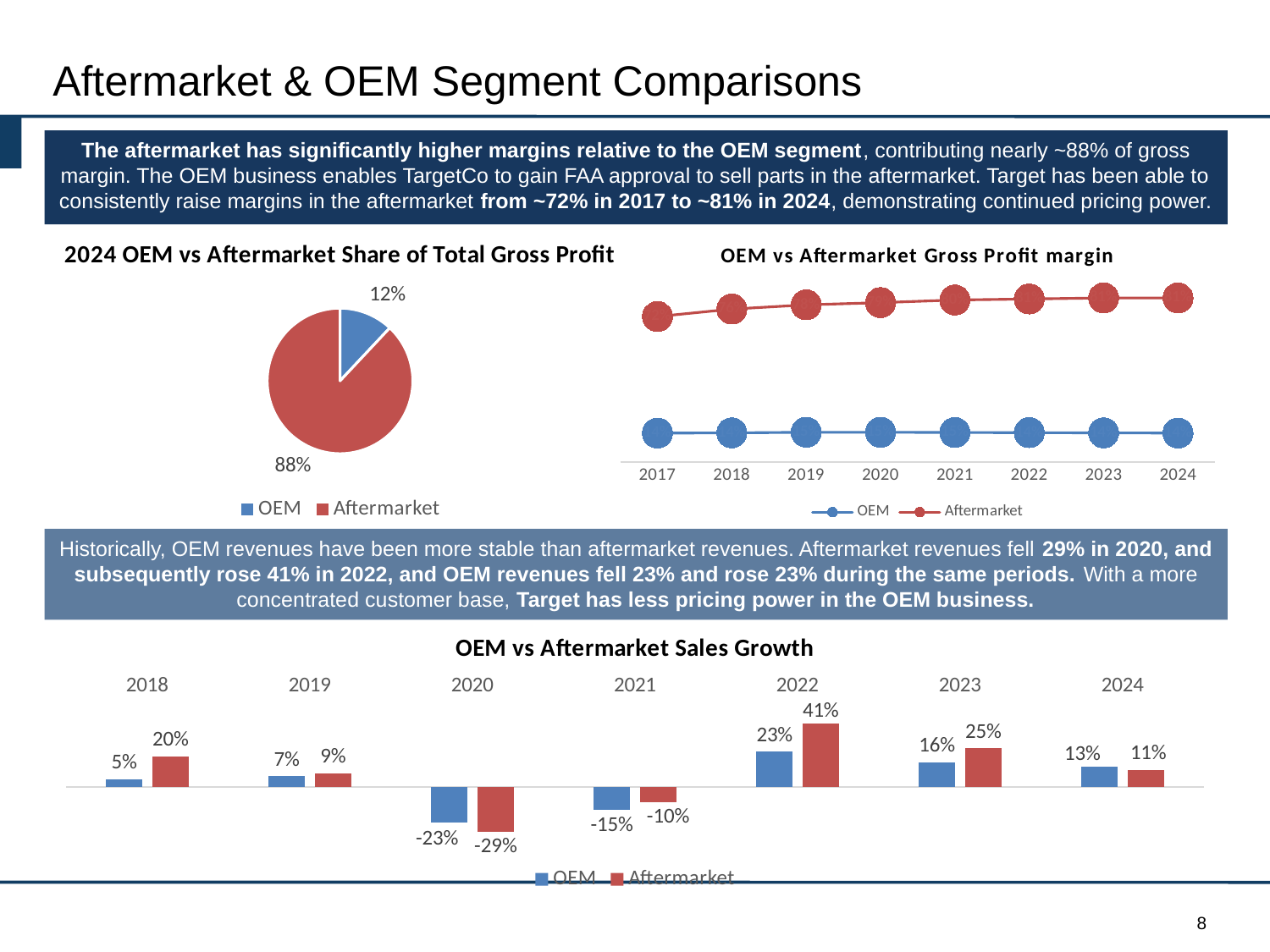

# Aftermarket & OEM Segment Comparisons
The aftermarket has significantly higher margins relative to the OEM segment, contributing nearly ~88% of gross margin. The OEM business enables TargetCo to gain FAA approval to sell parts in the aftermarket. Target has been able to consistently raise margins in the aftermarket from ~72% in 2017 to ~81% in 2024, demonstrating continued pricing power.
OEM
Aftermarket

### Chart: 2024 OEM vs Aftermarket Share of Total Gross Profit

| Category | Sales |
|---|---|
| OEM | 0.12 |
| Aftermarket | 0.88 |

### Chart: OEM vs Aftermarket Gross Profit margin

| Category | OEM | Aftermarket |
|---|---|---|
| 2017 | 0.14243437726643846 | 0.7209935298432971 |
| 2018 | 0.14373437726643842 | 0.7578410453837698 |
| 2019 | 0.1467343772664384 | 0.7788410453837699 |
| 2020 | 0.14673437726643845 | 0.7898410453837698 |
| 2021 | 0.14573437726643843 | 0.8028410453837697 |
| 2022 | 0.14473437726643848 | 0.8079910453837699 |
| 2023 | 0.14373437726643845 | 0.81314104538377 |
| 2024 | 0.14273437726643848 | 0.8131410453837697 |
Historically, OEM revenues have been more stable than aftermarket revenues. Aftermarket revenues fell 29% in 2020, and subsequently rose 41% in 2022, and OEM revenues fell 23% and rose 23% during the same periods. With a more concentrated customer base, Target has less pricing power in the OEM business.

### Chart: OEM vs Aftermarket Sales Growth

| Category | OEM | Aftermarket |
|---|---|---|
| 2018 | 0.05 | 0.2 |
| 2019 | 0.07 | 0.09 |
| 2020 | -0.23 | -0.29 |
| 2021 | -0.15 | -0.1 |
| 2022 | 0.23 | 0.41 |
| 2023 | 0.16 | 0.25 |
| 2024 | 0.13 | 0.11 |
8